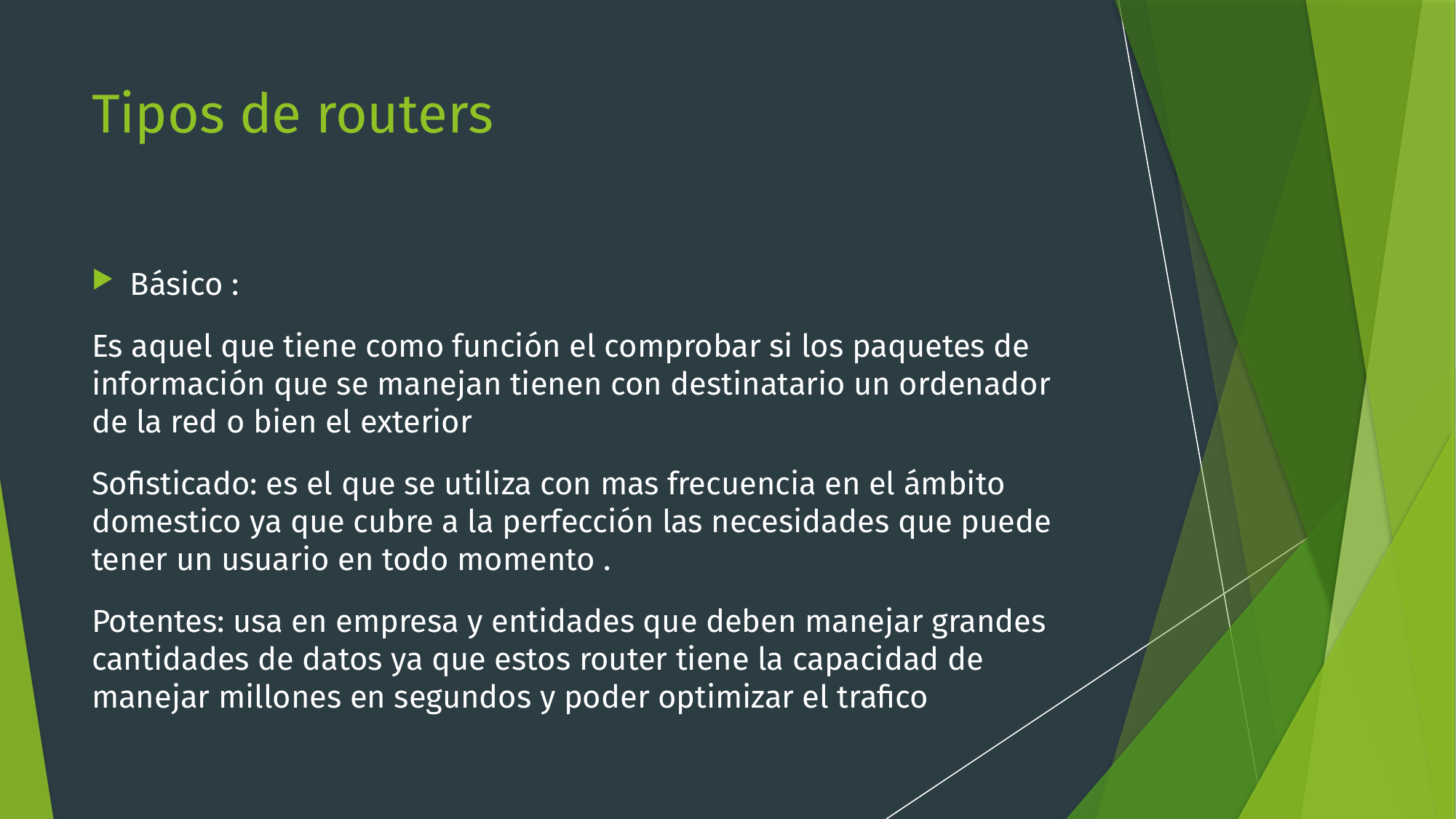

# Tipos de routers
Básico :
Es aquel que tiene como función el comprobar si los paquetes de información que se manejan tienen con destinatario un ordenador de la red o bien el exterior
Sofisticado: es el que se utiliza con mas frecuencia en el ámbito domestico ya que cubre a la perfección las necesidades que puede tener un usuario en todo momento .
Potentes: usa en empresa y entidades que deben manejar grandes cantidades de datos ya que estos router tiene la capacidad de manejar millones en segundos y poder optimizar el trafico